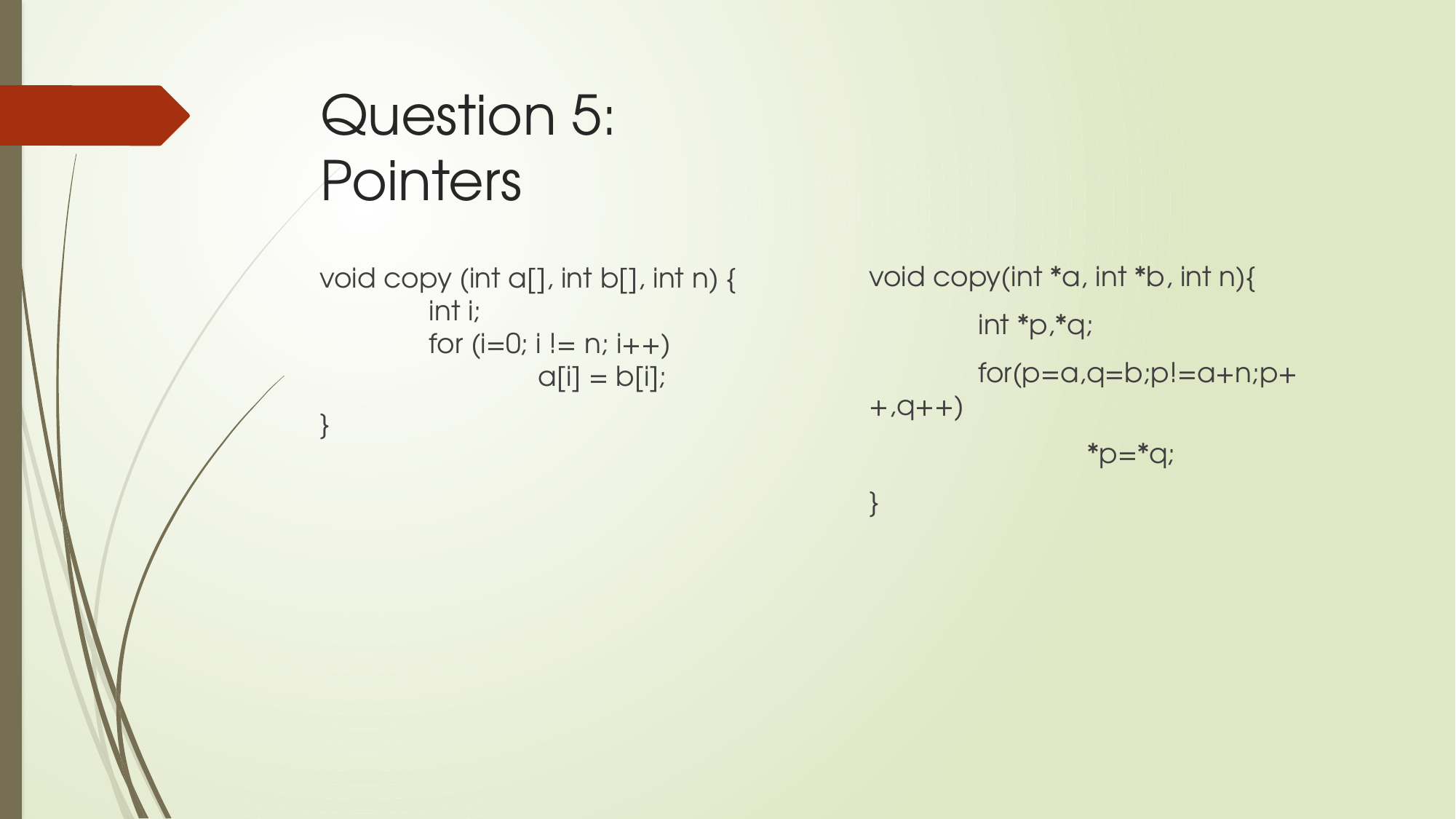

# Question 5: Pointers
void copy(int *a, int *b, int n){
	int *p,*q;
	for(p=a,q=b;p!=a+n;p++,q++)
		*p=*q;
}

void copy (int a[], int b[], int n) {
 	int i;
 	for (i=0; i != n; i++)
 		a[i] = b[i];
}